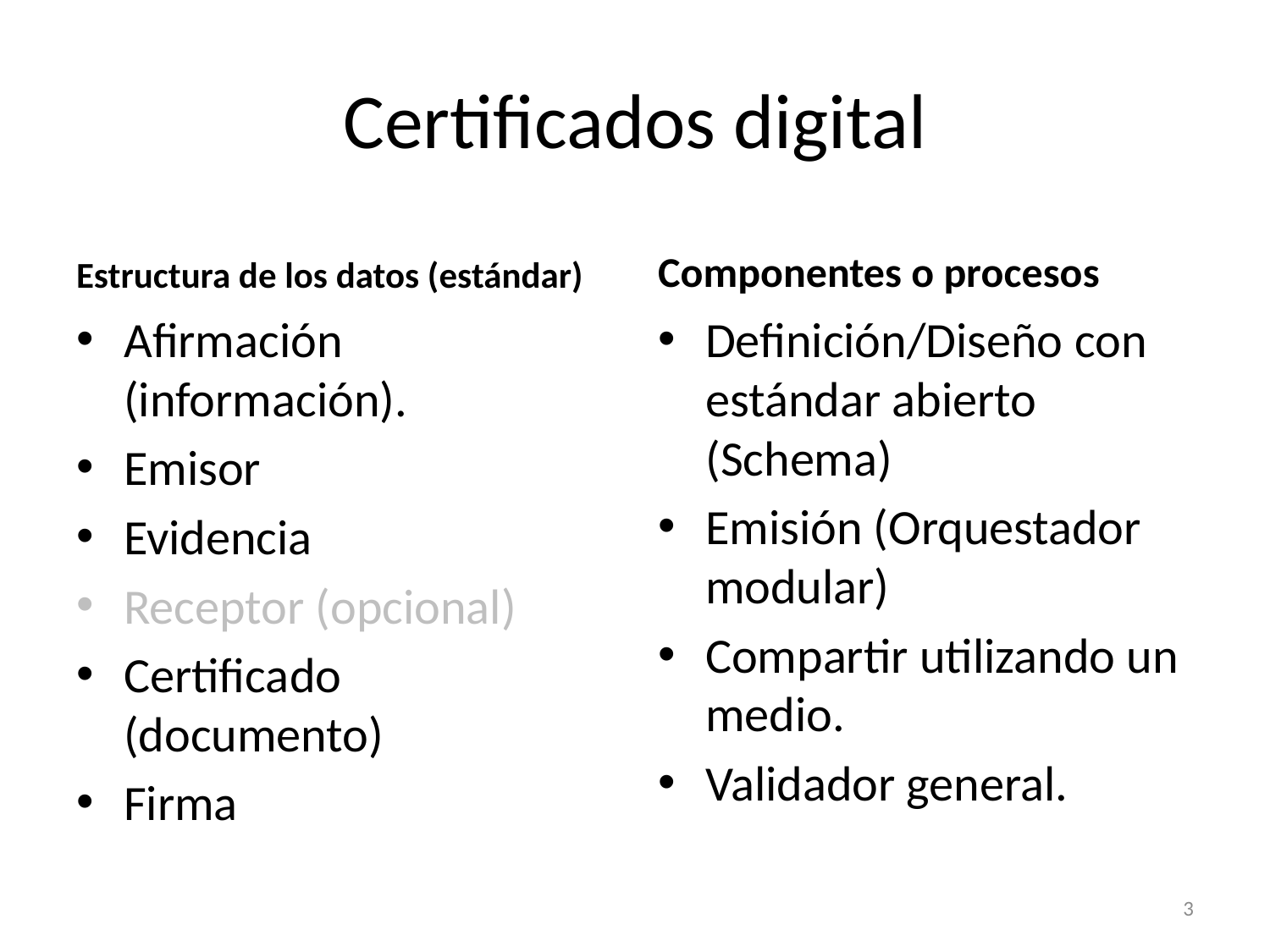

# Certificados digital
Estructura de los datos (estándar)
Componentes o procesos
Afirmación (información).
Emisor
Evidencia
Receptor (opcional)
Certificado (documento)
Firma
Definición/Diseño con estándar abierto (Schema)
Emisión (Orquestador modular)
Compartir utilizando un medio.
Validador general.
3